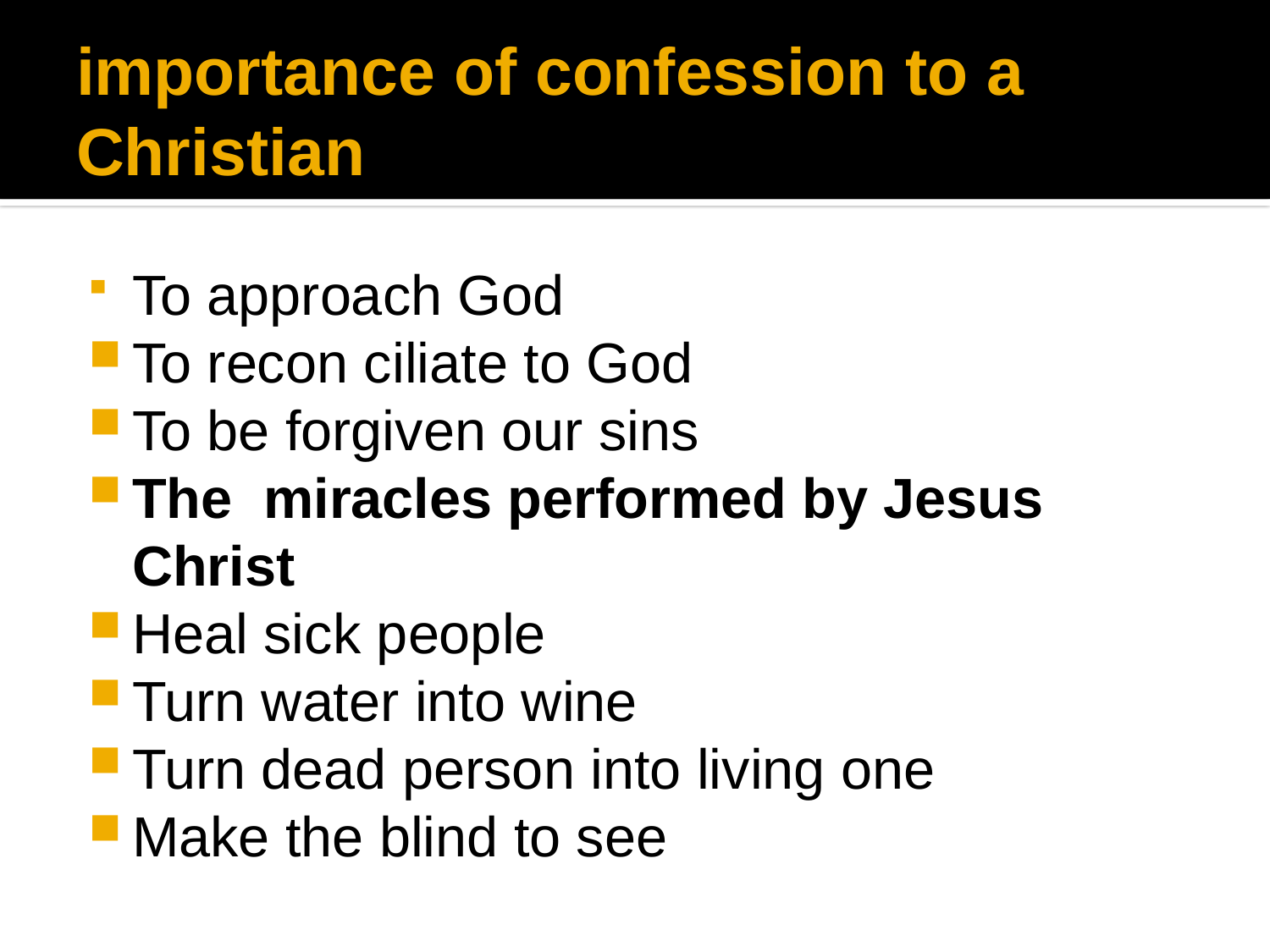

# importance of confession to a Christian
To approach God
To recon ciliate to God
To be forgiven our sins
The  miracles performed by Jesus Christ
Heal sick people
Turn water into wine
Turn dead person into living one
Make the blind to see